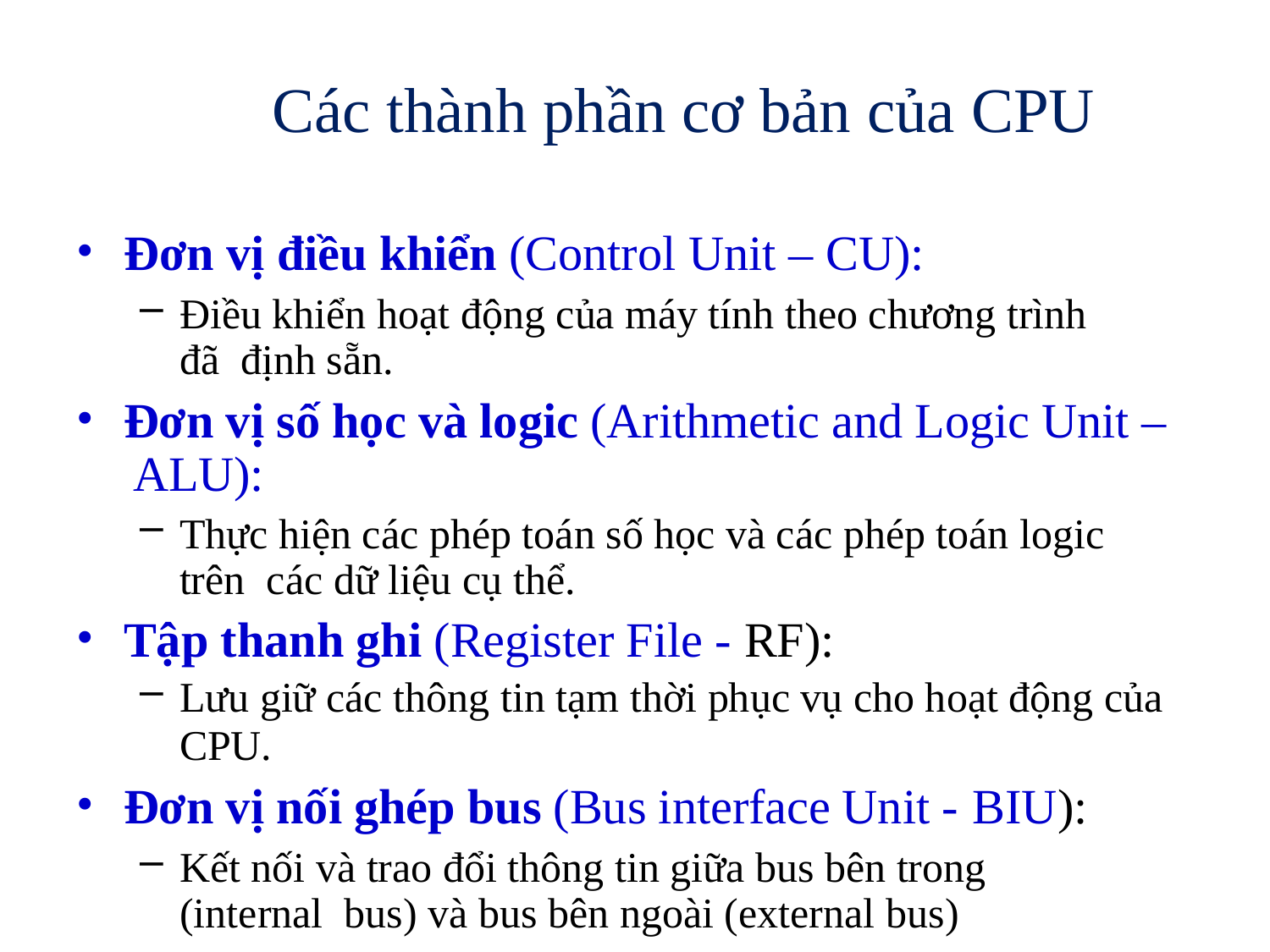

# Các thành phần cơ bản của CPU
Đơn vị điều khiển (Control Unit – CU):
Điều khiển hoạt động của máy tính theo chương trình đã  định sẵn.
Đơn vị số học và logic (Arithmetic and Logic Unit –  ALU):
Thực hiện các phép toán số học và các phép toán logic trên  các dữ liệu cụ thể.
Tập thanh ghi (Register File - RF):
Lưu giữ các thông tin tạm thời phục vụ cho hoạt động của
CPU.
Đơn vị nối ghép bus (Bus interface Unit - BIU):
Kết nối và trao đổi thông tin giữa bus bên trong (internal  bus) và bus bên ngoài (external bus)